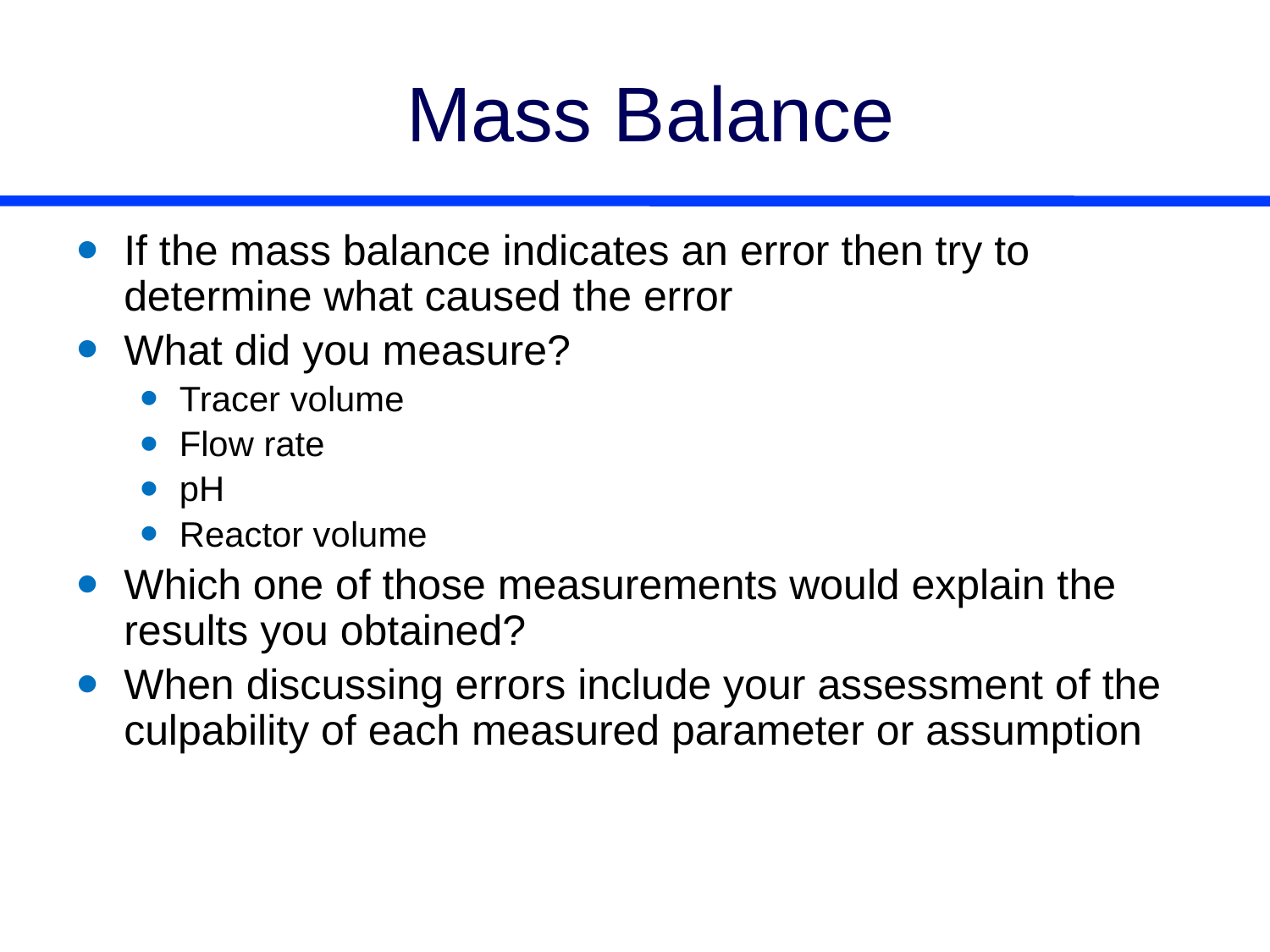

# Mass Balance
If the mass balance indicates an error then try to determine what caused the error
What did you measure?
Tracer volume
Flow rate
pH
Reactor volume
Which one of those measurements would explain the results you obtained?
When discussing errors include your assessment of the culpability of each measured parameter or assumption